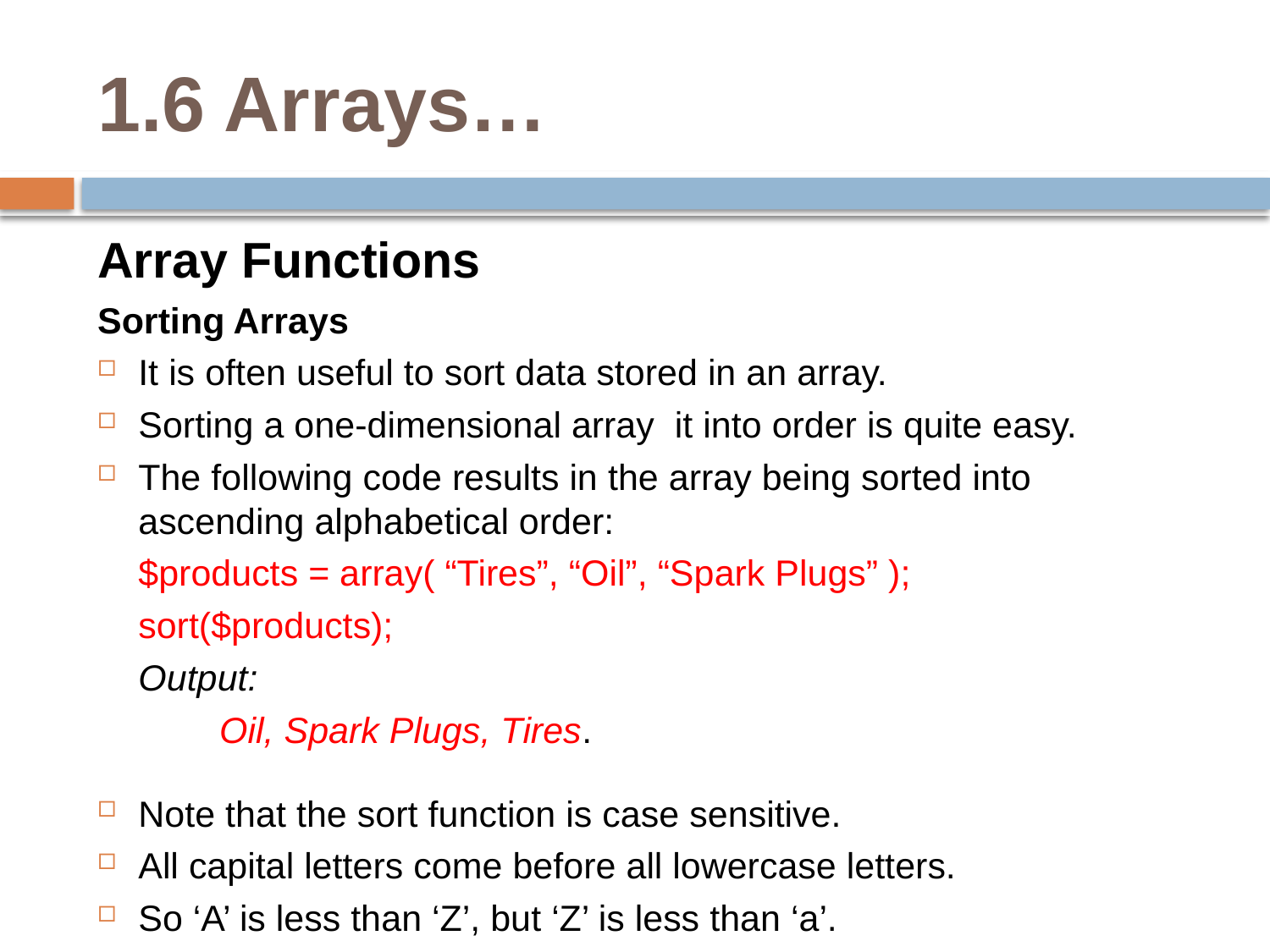

# 1.6 Arrays…
Array Functions
Sorting Arrays
It is often useful to sort data stored in an array.
Sorting a one-dimensional array  it into order is quite easy.
The following code results in the array being sorted into ascending alphabetical order:
	$products = array( “Tires”, “Oil”, “Spark Plugs” );
	sort($products);
	Output:
            Oil, Spark Plugs, Tires.

Note that the sort function is case sensitive.
All capital letters come before all lowercase letters.
So ‘A’ is less than ‘Z’, but ‘Z’ is less than ‘a’.